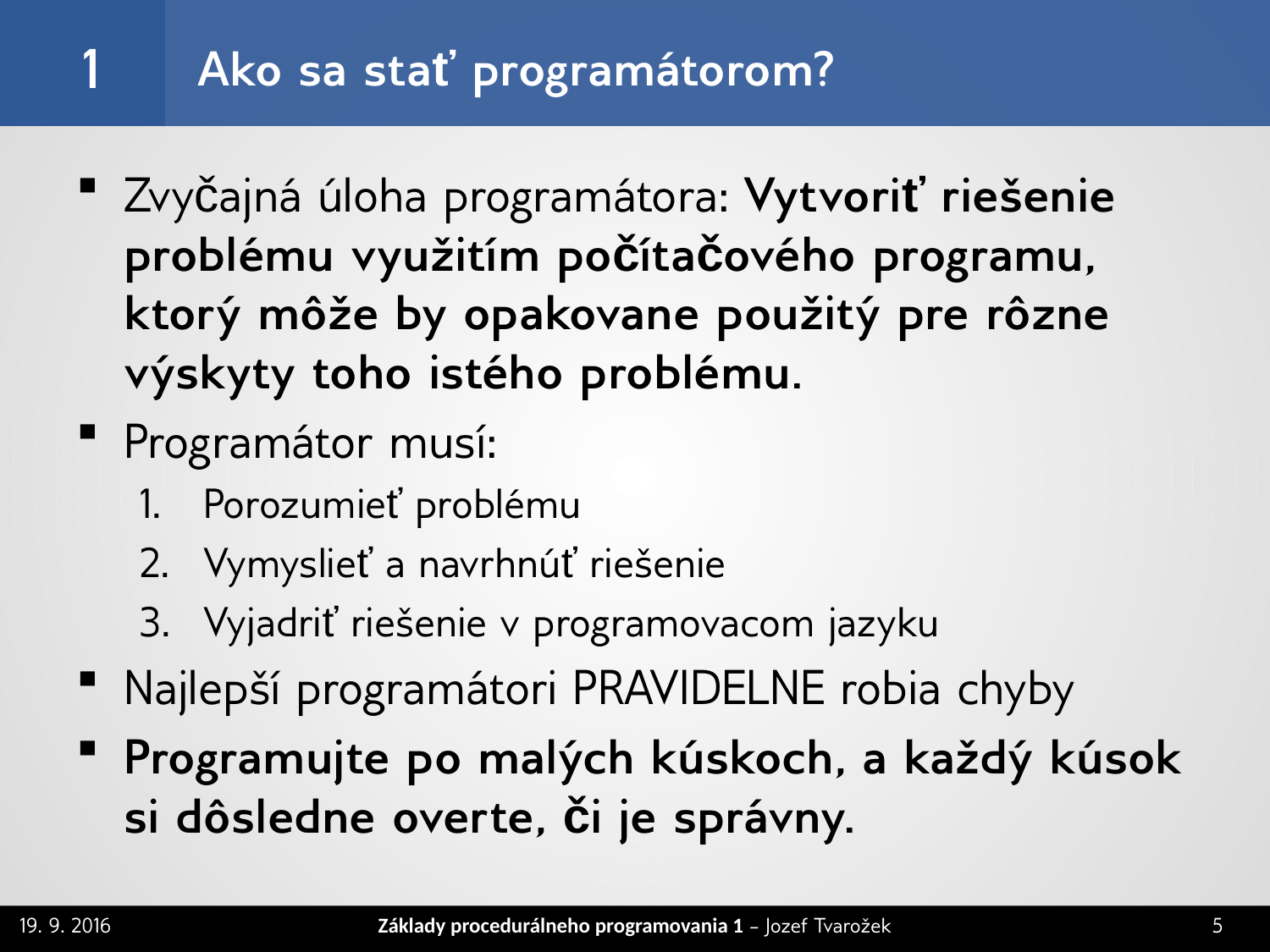

1
Ako sa stať programátorom?
Zvyčajná úloha programátora: Vytvoriť riešenie problému využitím počítačového programu, ktorý môže by opakovane použitý pre rôzne výskyty toho istého problému.
Programátor musí:
Porozumieť problému
Vymyslieť a navrhnúť riešenie
Vyjadriť riešenie v programovacom jazyku
Najlepší programátori PRAVIDELNE robia chyby
Programujte po malých kúskoch, a každý kúsok si dôsledne overte, či je správny.
Základy procedurálneho programovania 1 – Jozef Tvarožek